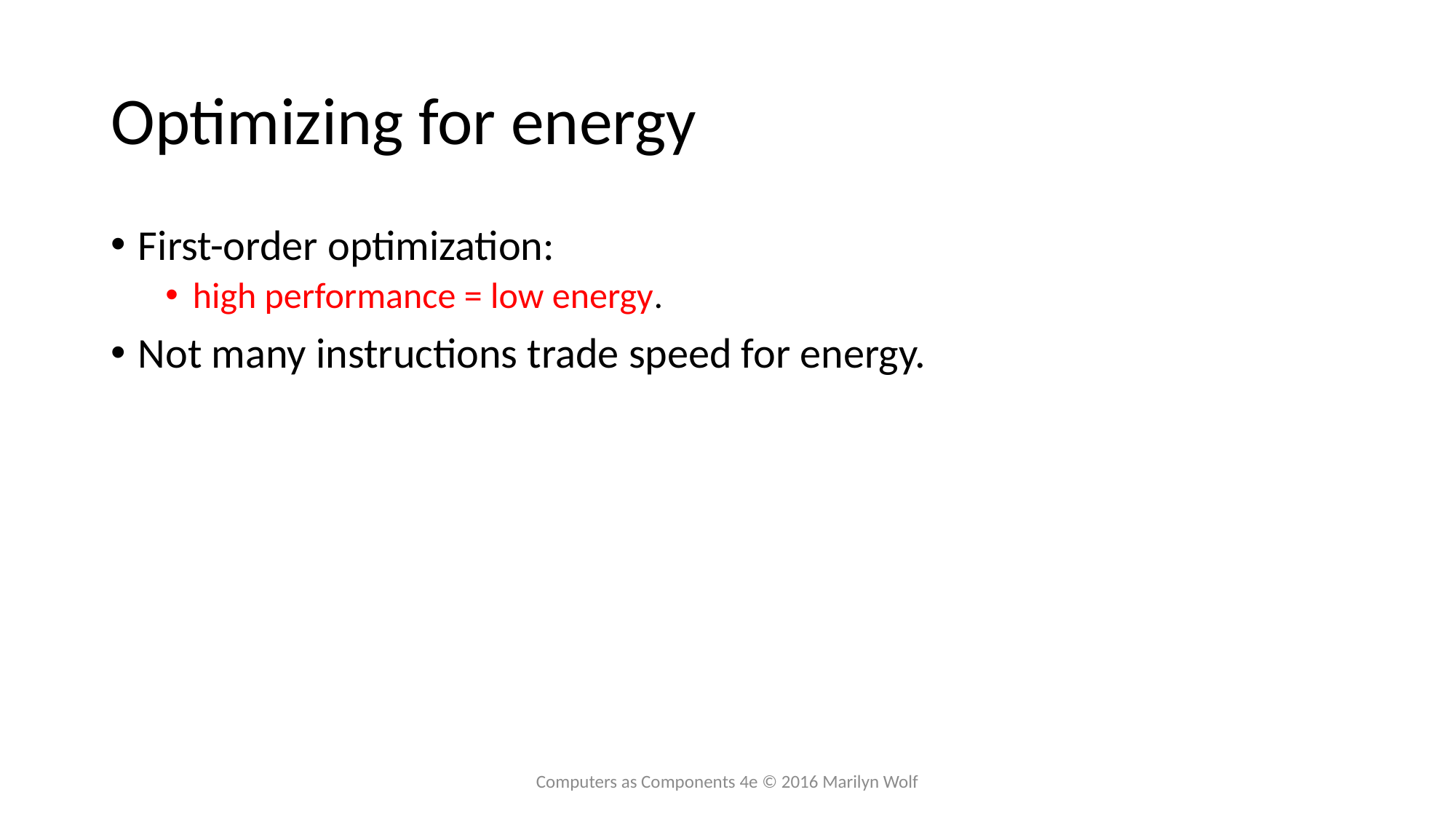

# Optimizing for energy
First-order optimization:
high performance = low energy.
Not many instructions trade speed for energy.
Computers as Components 4e © 2016 Marilyn Wolf